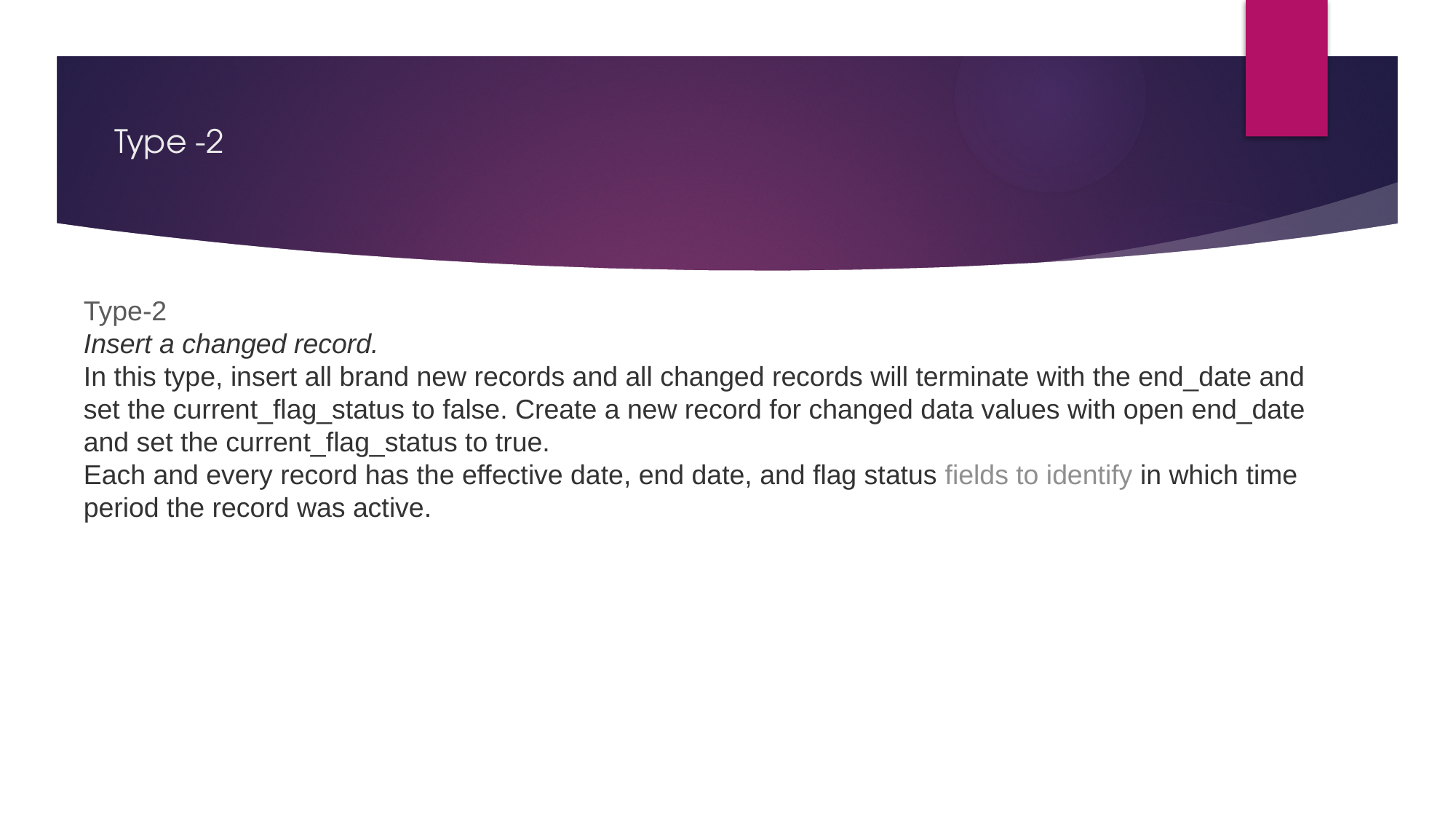

# Type -2
Type-2
Insert a changed record.
In this type, insert all brand new records and all changed records will terminate with the end_date and set the current_flag_status to false. Create a new record for changed data values with open end_date and set the current_flag_status to true.
Each and every record has the effective date, end date, and flag status fields to identify in which time period the record was active.